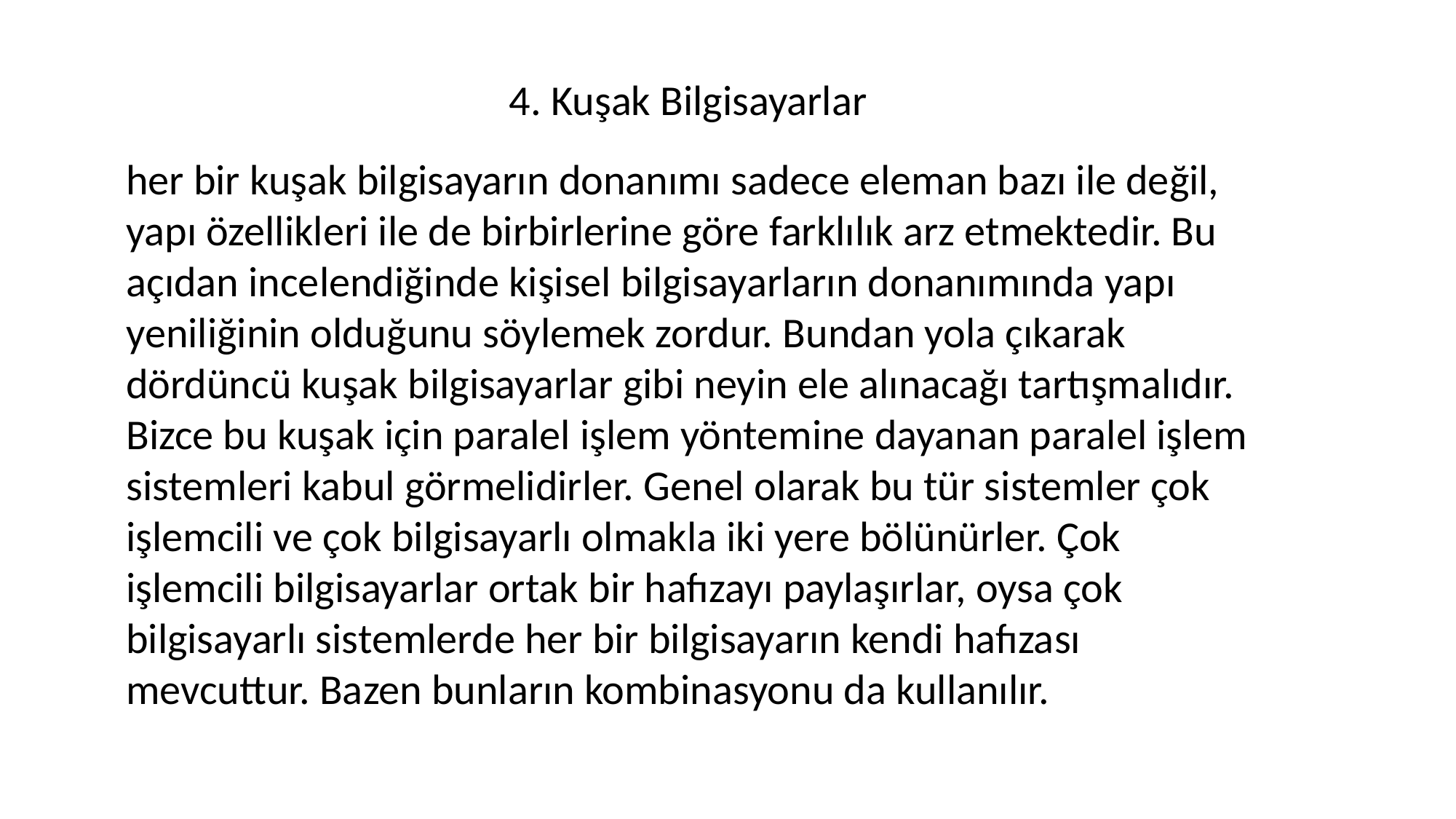

# 4. Kuşak Bilgisayarlar
her bir kuşak bilgisayarın donanımı sadece eleman bazı ile değil, yapı özellikleri ile de birbirlerine göre farklılık arz etmektedir. Bu açıdan incelendiğinde kişisel bilgisayarların donanımında yapı yeniliğinin olduğunu söylemek zordur. Bundan yola çıkarak dördüncü kuşak bilgisayarlar gibi neyin ele alınacağı tartışmalıdır. Bizce bu kuşak için paralel işlem yöntemine dayanan paralel işlem sistemleri kabul görmelidirler. Genel olarak bu tür sistemler çok işlemcili ve çok bilgisayarlı olmakla iki yere bölünürler. Çok işlemcili bilgisayarlar ortak bir hafızayı paylaşırlar, oysa çok bilgisayarlı sistemlerde her bir bilgisayarın kendi hafızası mevcuttur. Bazen bunların kombinasyonu da kullanılır.